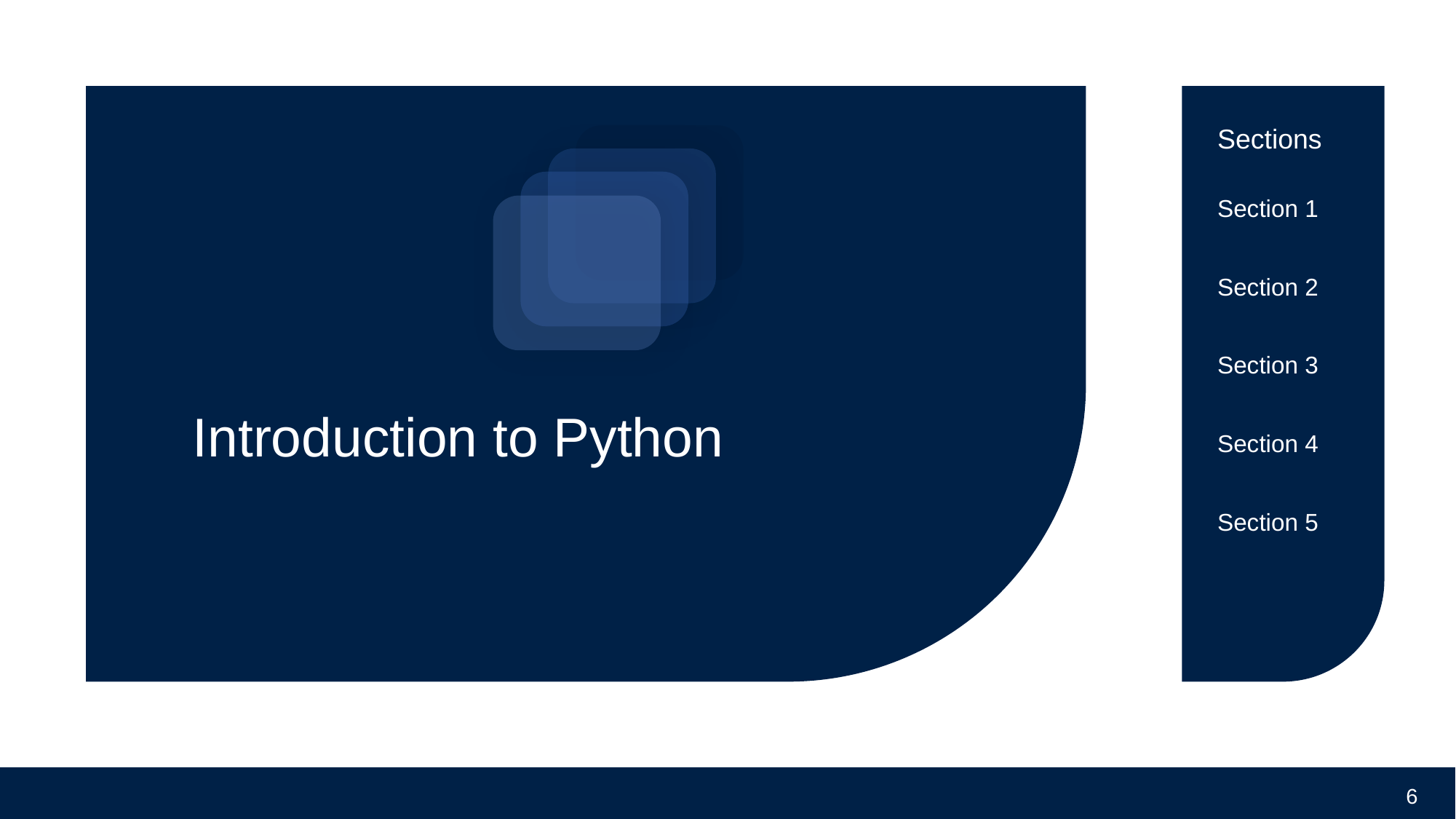

Section 1
Section 2
Section 3
# Introduction to Python
Section 4
Section 5